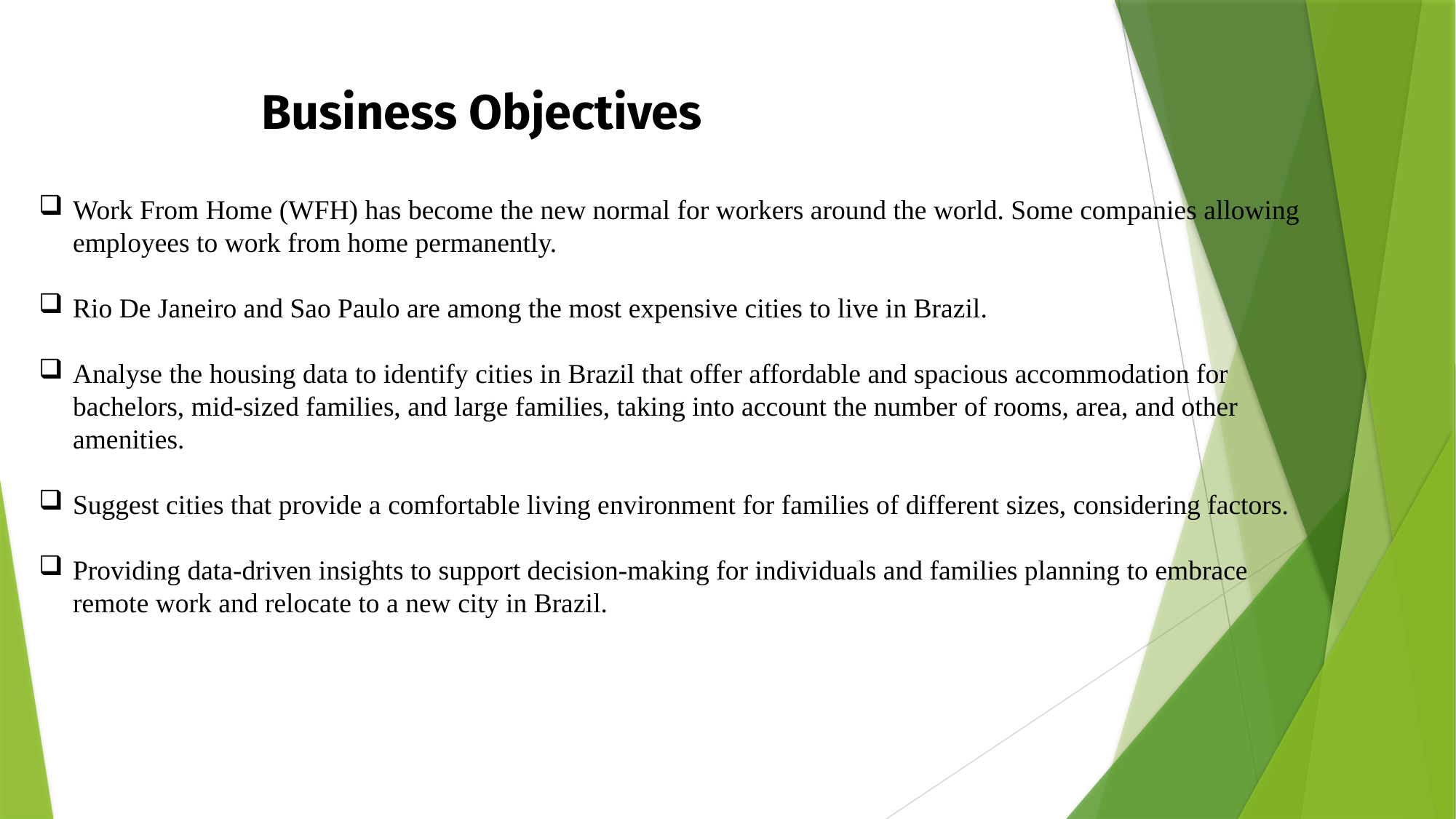

Business Objectives
Work From Home (WFH) has become the new normal for workers around the world. Some companies allowing employees to work from home permanently.

Rio De Janeiro and Sao Paulo are among the most expensive cities to live in Brazil.
Analyse the housing data to identify cities in Brazil that offer affordable and spacious accommodation for bachelors, mid-sized families, and large families, taking into account the number of rooms, area, and other amenities.

Suggest cities that provide a comfortable living environment for families of different sizes, considering factors.

Providing data-driven insights to support decision-making for individuals and families planning to embrace remote work and relocate to a new city in Brazil.